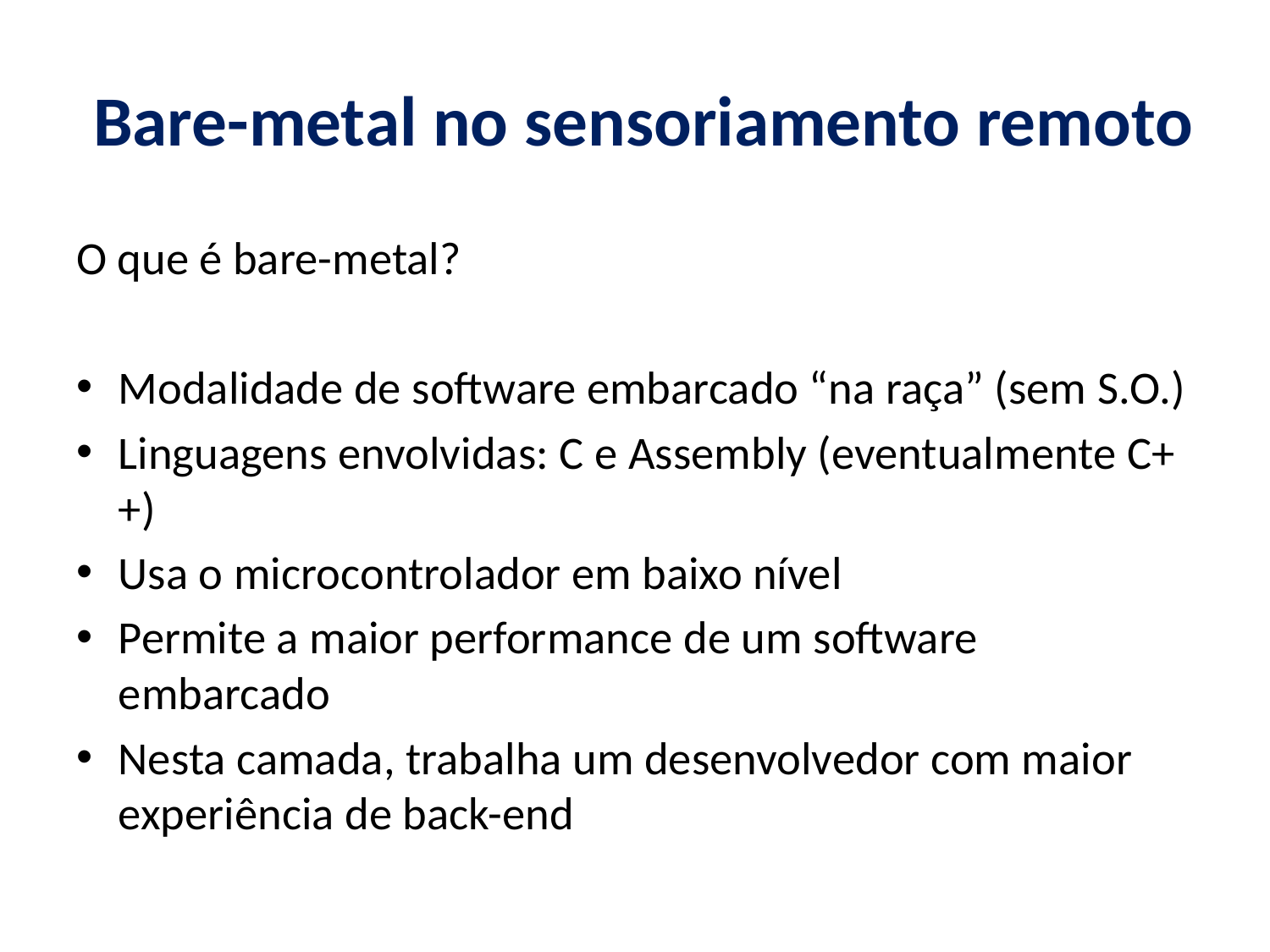

# Bare-metal no sensoriamento remoto
O que é bare-metal?

Modalidade de software embarcado “na raça” (sem S.O.)
Linguagens envolvidas: C e Assembly (eventualmente C++)
Usa o microcontrolador em baixo nível
Permite a maior performance de um software embarcado
Nesta camada, trabalha um desenvolvedor com maior experiência de back-end